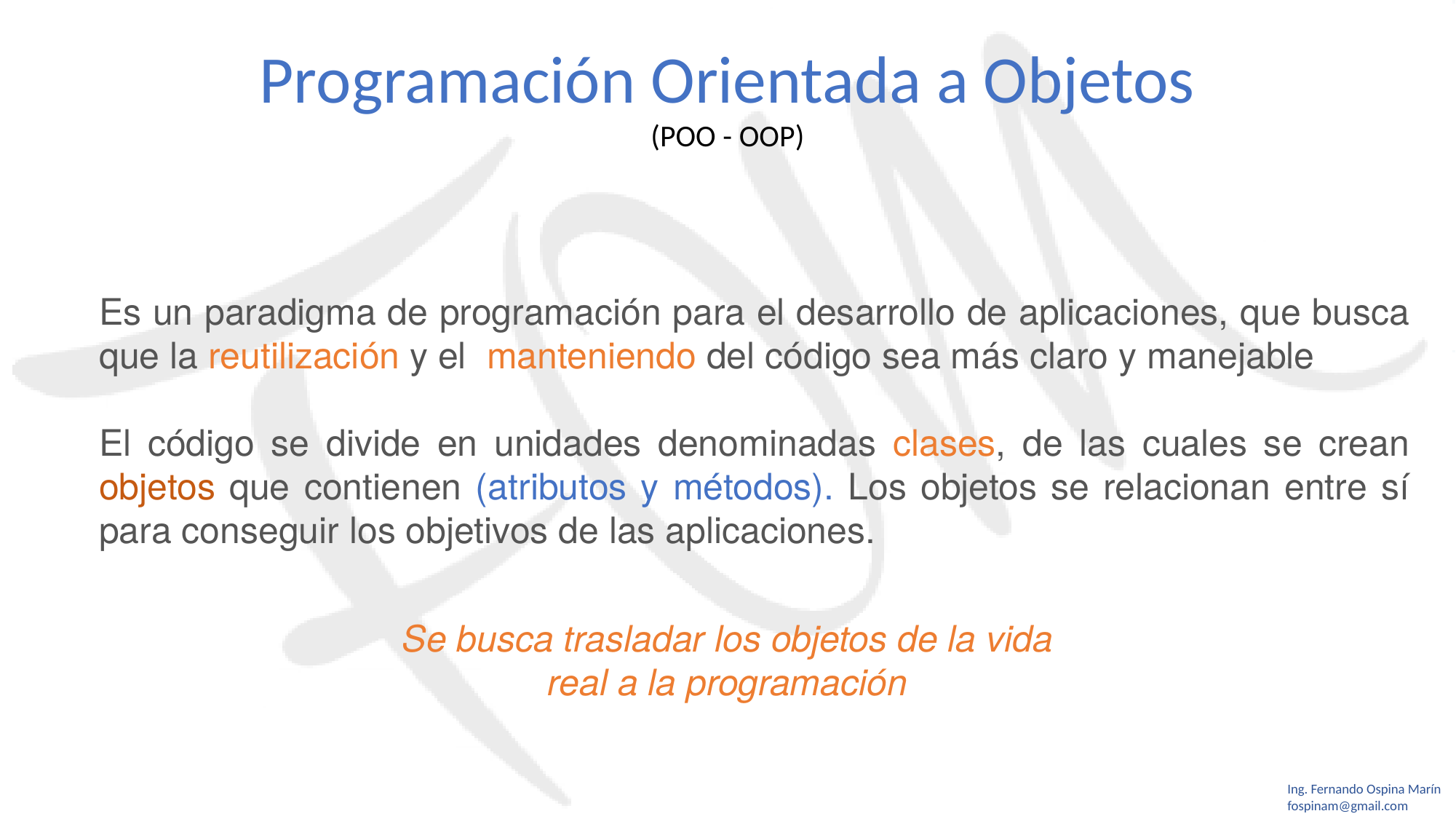

Programación Orientada a Objetos
(POO - OOP)
Es un paradigma de programación para el desarrollo de aplicaciones, que busca que la reutilización y el  manteniendo del código sea más claro y manejable

El código se divide en unidades denominadas clases, de las cuales se crean objetos que contienen (atributos y métodos). Los objetos se relacionan entre sí para conseguir los objetivos de las aplicaciones.
Se busca trasladar los objetos de la vida real a la programación
Ing. Fernando Ospina Marín
fospinam@gmail.com